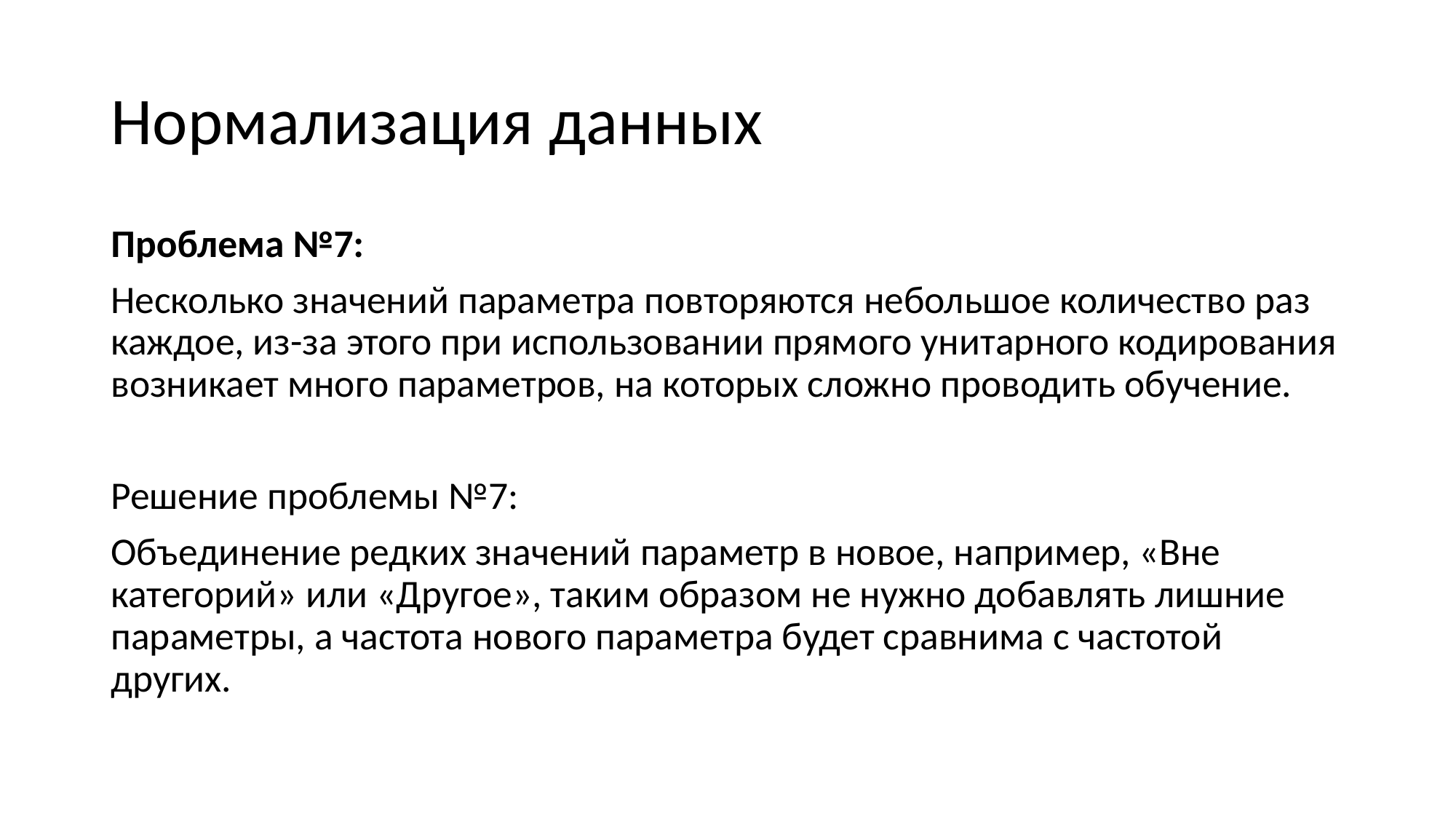

# Нормализация данных
Проблема №7:
Несколько значений параметра повторяются небольшое количество раз каждое, из-за этого при использовании прямого унитарного кодирования возникает много параметров, на которых сложно проводить обучение.

Решение проблемы №7:
Объединение редких значений параметр в новое, например, «Вне категорий» или «Другое», таким образом не нужно добавлять лишние параметры, а частота нового параметра будет сравнима с частотой других.